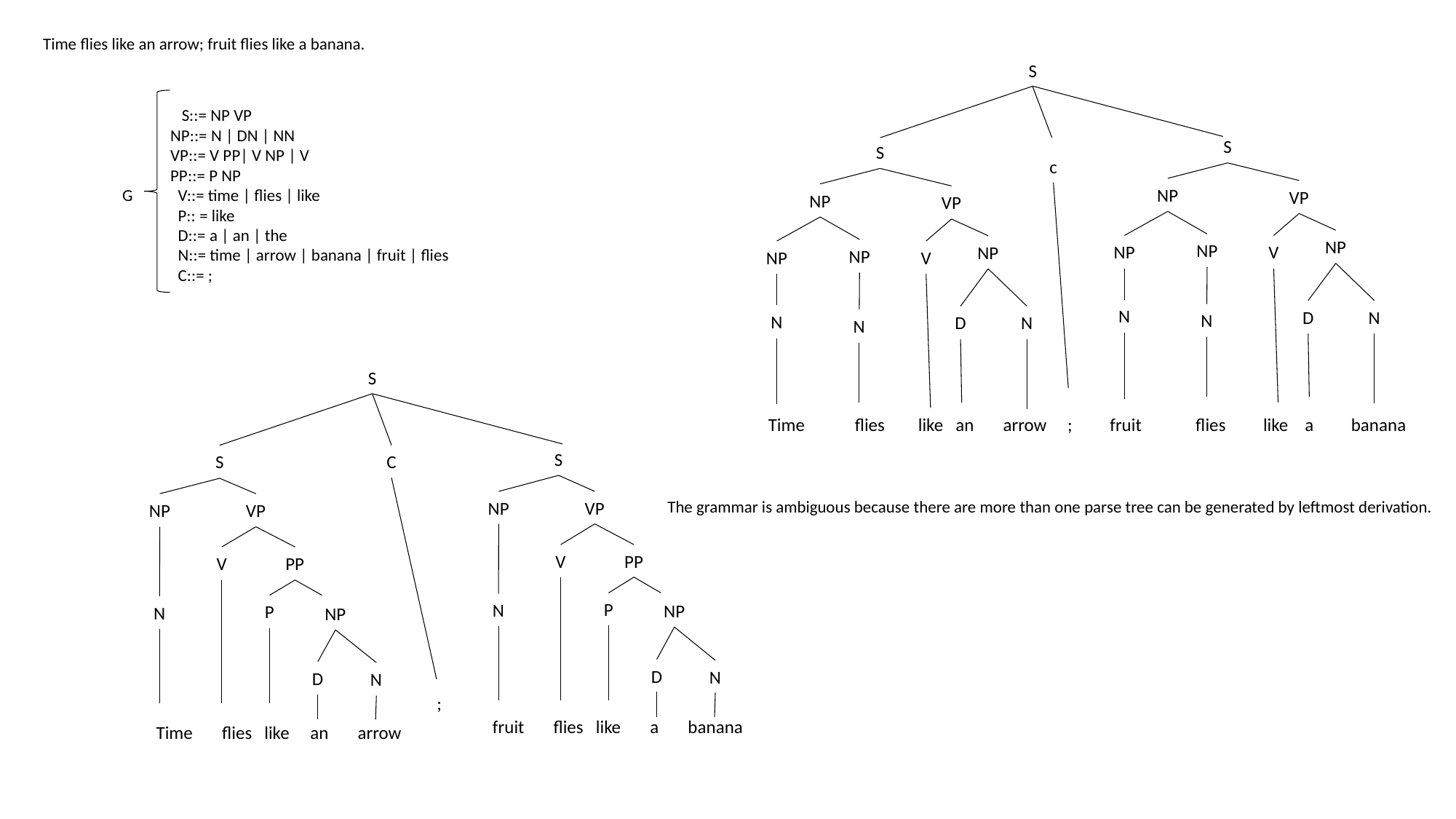

Time flies like an arrow; fruit flies like a banana.
S
S
NP
VP
NP
NP
NP
V
N
D
N
N
S
NP
VP
NP
NP
NP
V
N
D
N
N
c
Time            flies        like   an       arrow     ;         fruit             flies         like    a         banana

   S::= NP VP
NP::= N | DN | NN
VP::= V PP| V NP | V
PP::= P NP
  V::= time | flies | like
  P:: = like
  D::= a | an | the
  N::= time | arrow | banana | fruit | flies
  C::= ;
G
S
S
C
S
NP
VP
V
PP
P
N
NP
D
N
NP
VP
V
PP
P
N
NP
D
N
;
fruit       flies   like       a       banana
Time       flies   like     an       arrow
The grammar is ambiguous because there are more than one parse tree can be generated by leftmost derivation.